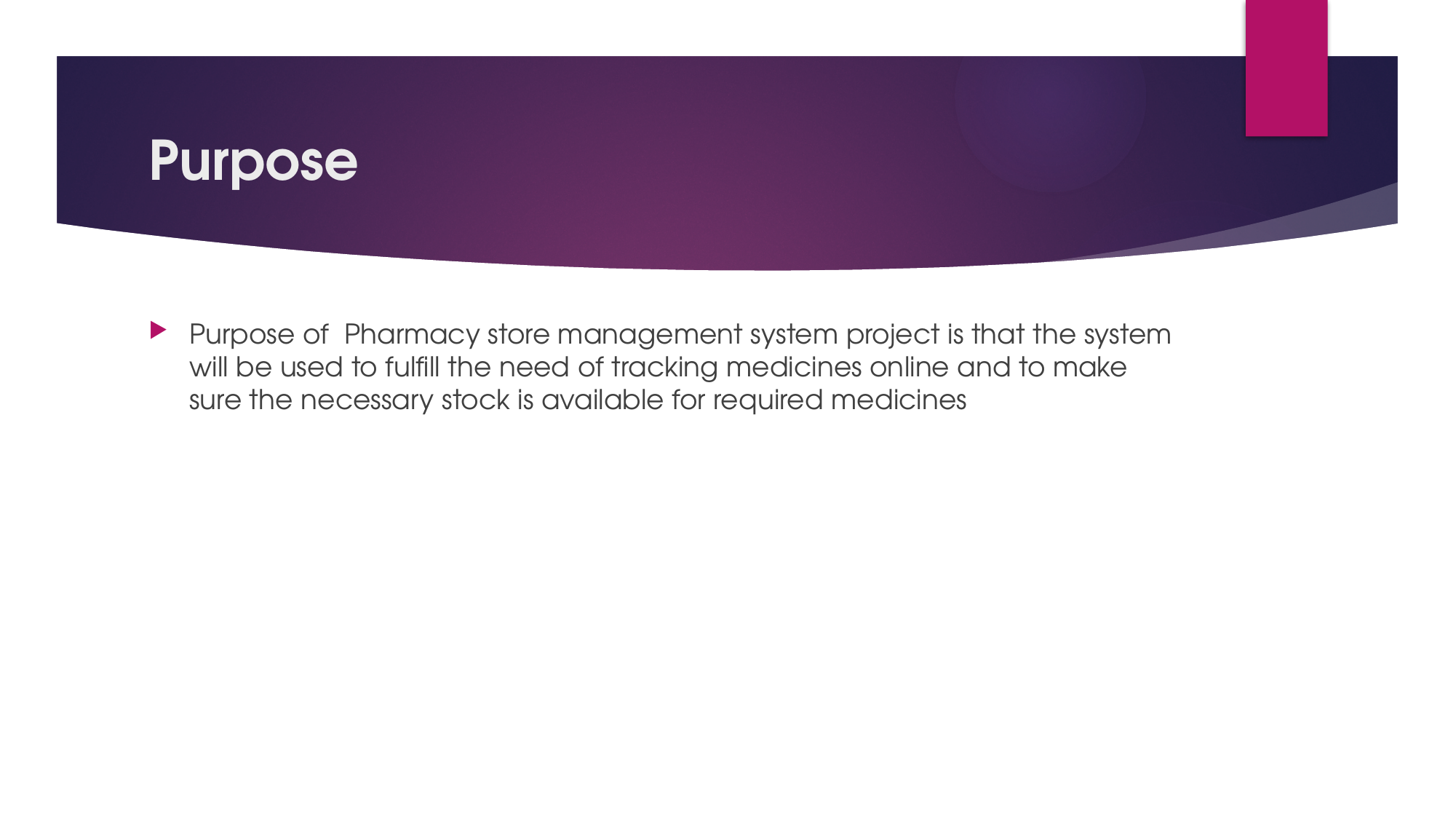

# Purpose
Purpose of  Pharmacy store management system project is that the system will be used to fulfill the need of tracking medicines online and to make sure the necessary stock is available for required medicines